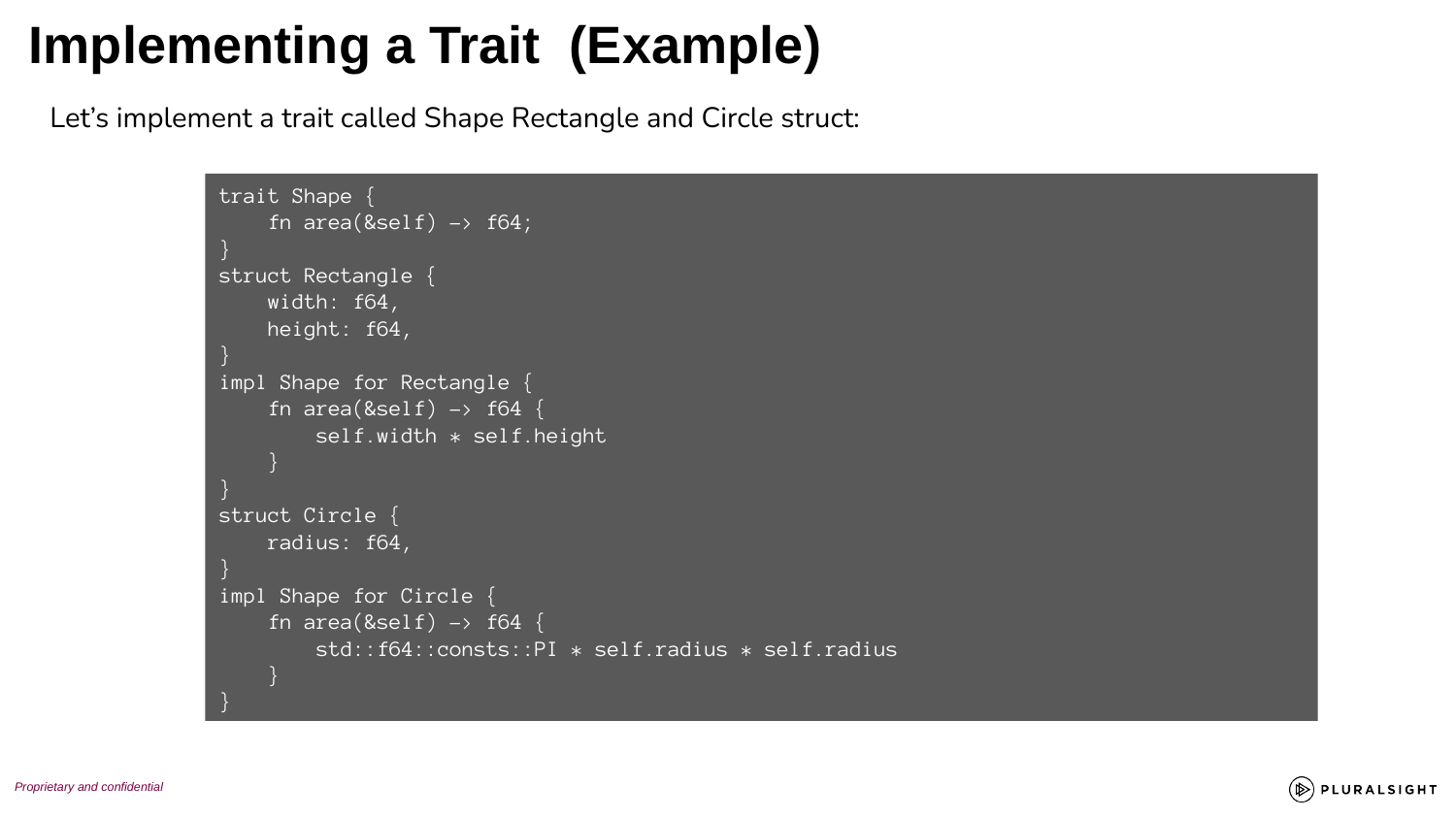

Implementing a Trait  (Example)

Let’s implement a trait called Shape Rectangle and Circle struct:
trait Shape {
    fn area(&self) -> f64;
}
struct Rectangle {
    width: f64,
    height: f64,
}
impl Shape for Rectangle {
    fn area(&self) -> f64 {
        self.width * self.height
    }
}
struct Circle {
    radius: f64,
}
impl Shape for Circle {
    fn area(&self) -> f64 {
        std::f64::consts::PI * self.radius * self.radius
    }
}